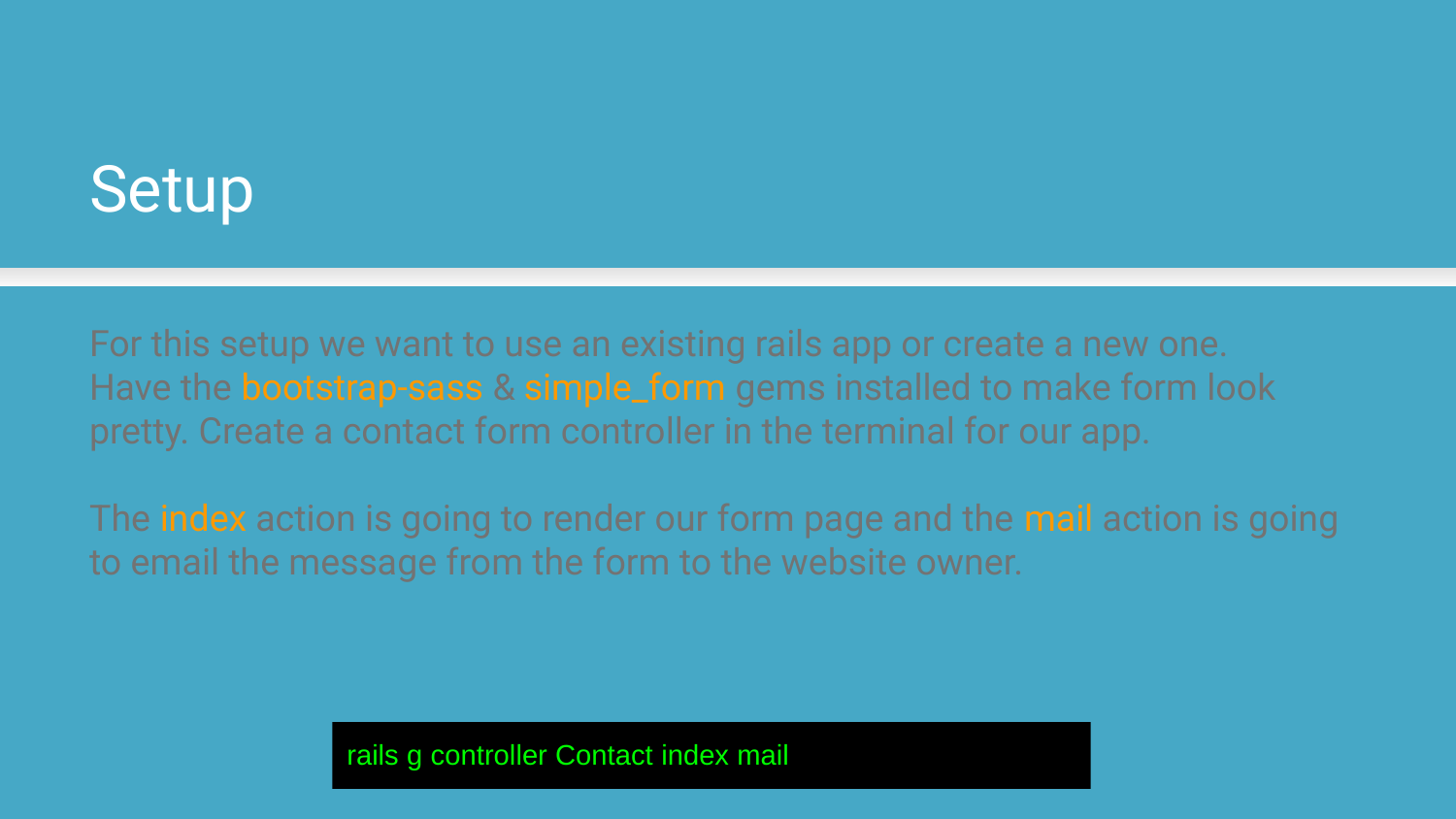

Setup
For this setup we want to use an existing rails app or create a new one.
Have the bootstrap-sass & simple_form gems installed to make form look pretty. Create a contact form controller in the terminal for our app.

The index action is going to render our form page and the mail action is going to email the message from the form to the website owner.

rails g controller Contact index mail